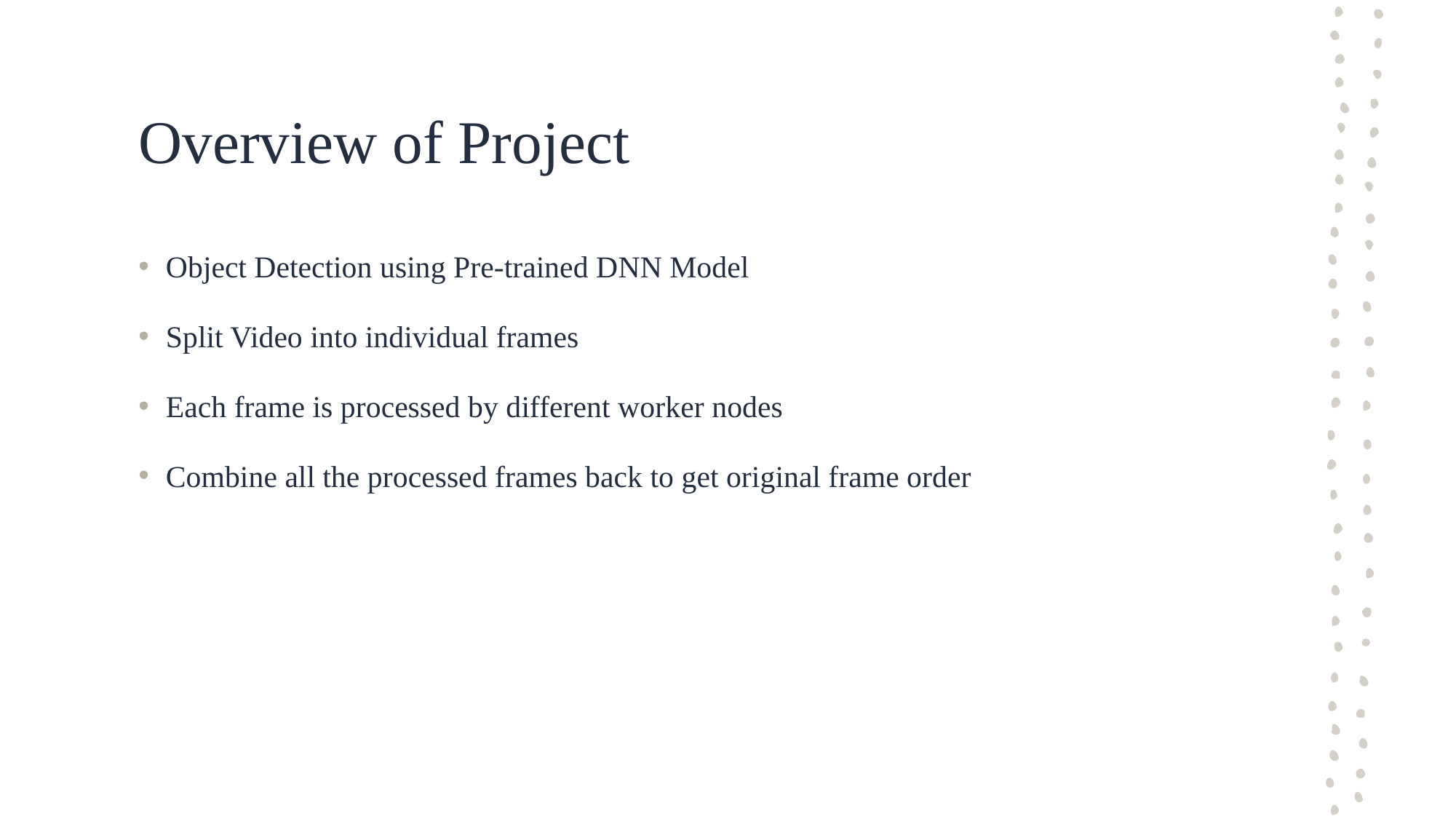

# Overview of Project
Object Detection using Pre-trained DNN Model
Split Video into individual frames
Each frame is processed by different worker nodes
Combine all the processed frames back to get original frame order